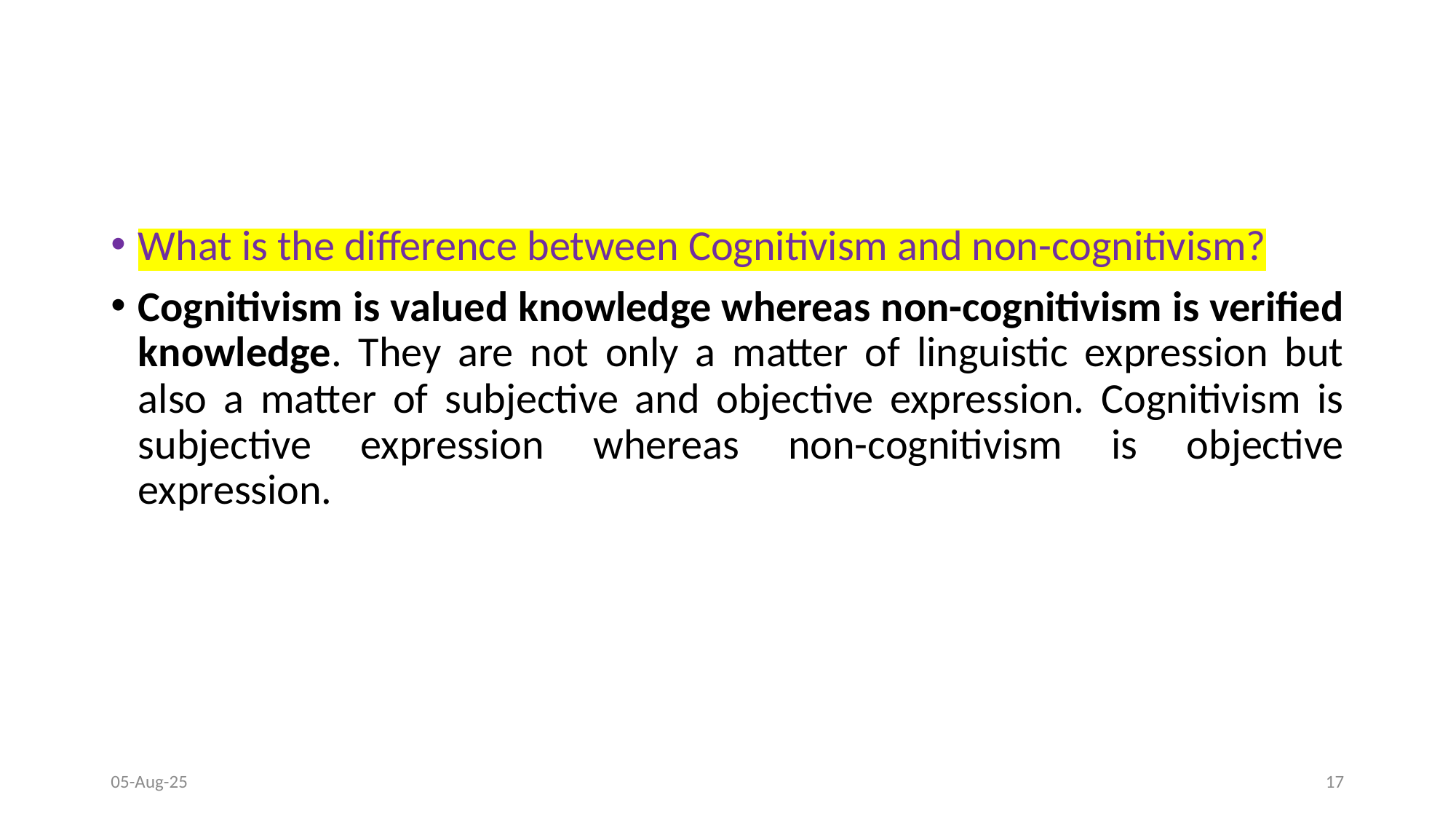

What is the difference between Cognitivism and non-cognitivism?
Cognitivism is valued knowledge whereas non-cognitivism is verified knowledge. They are not only a matter of linguistic expression but also a matter of subjective and objective expression. Cognitivism is subjective expression whereas non-cognitivism is objective expression.

05-Aug-25
17